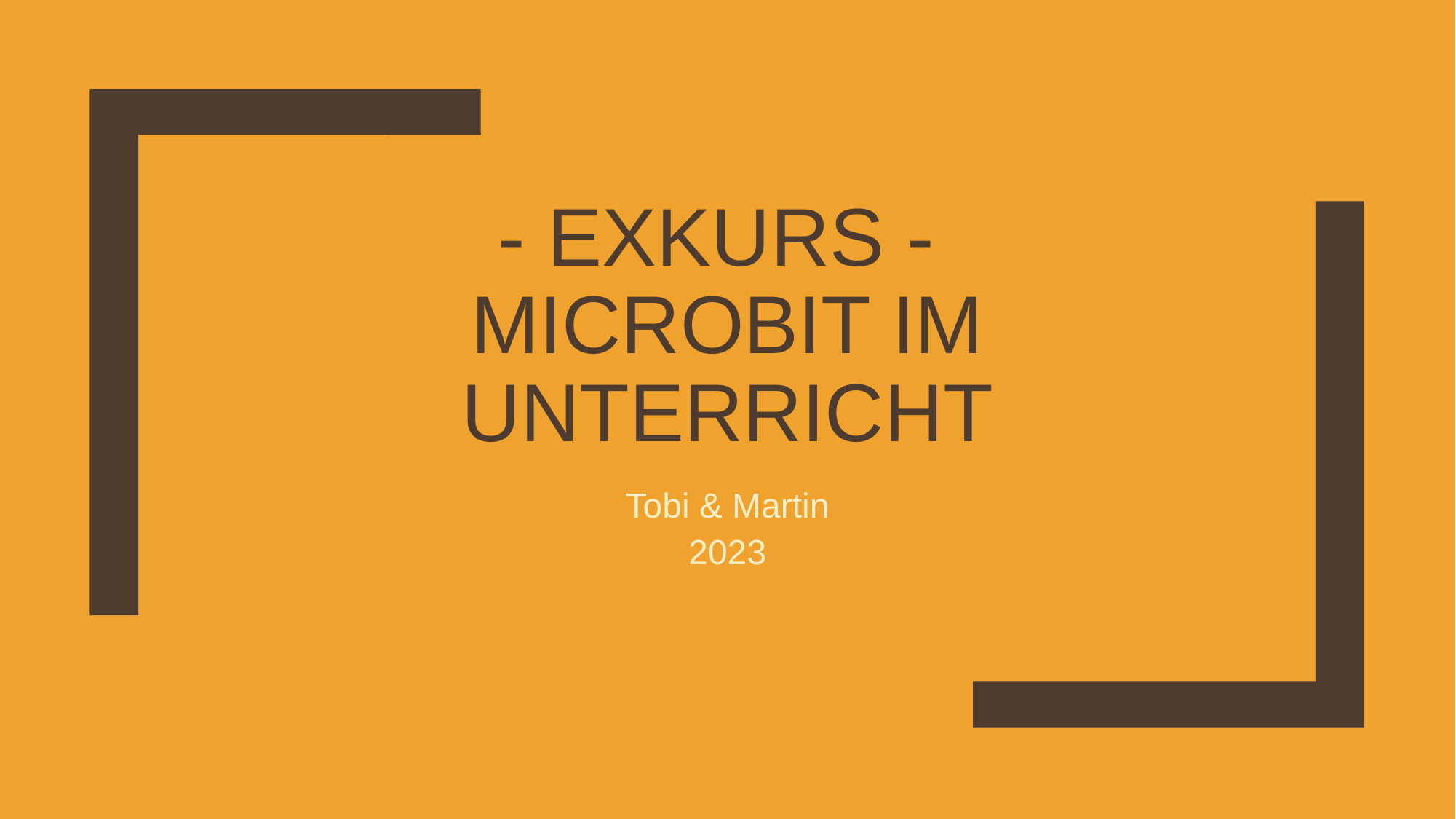

# - Exkurs - Microbit im Unterricht
Tobi & Martin
2023